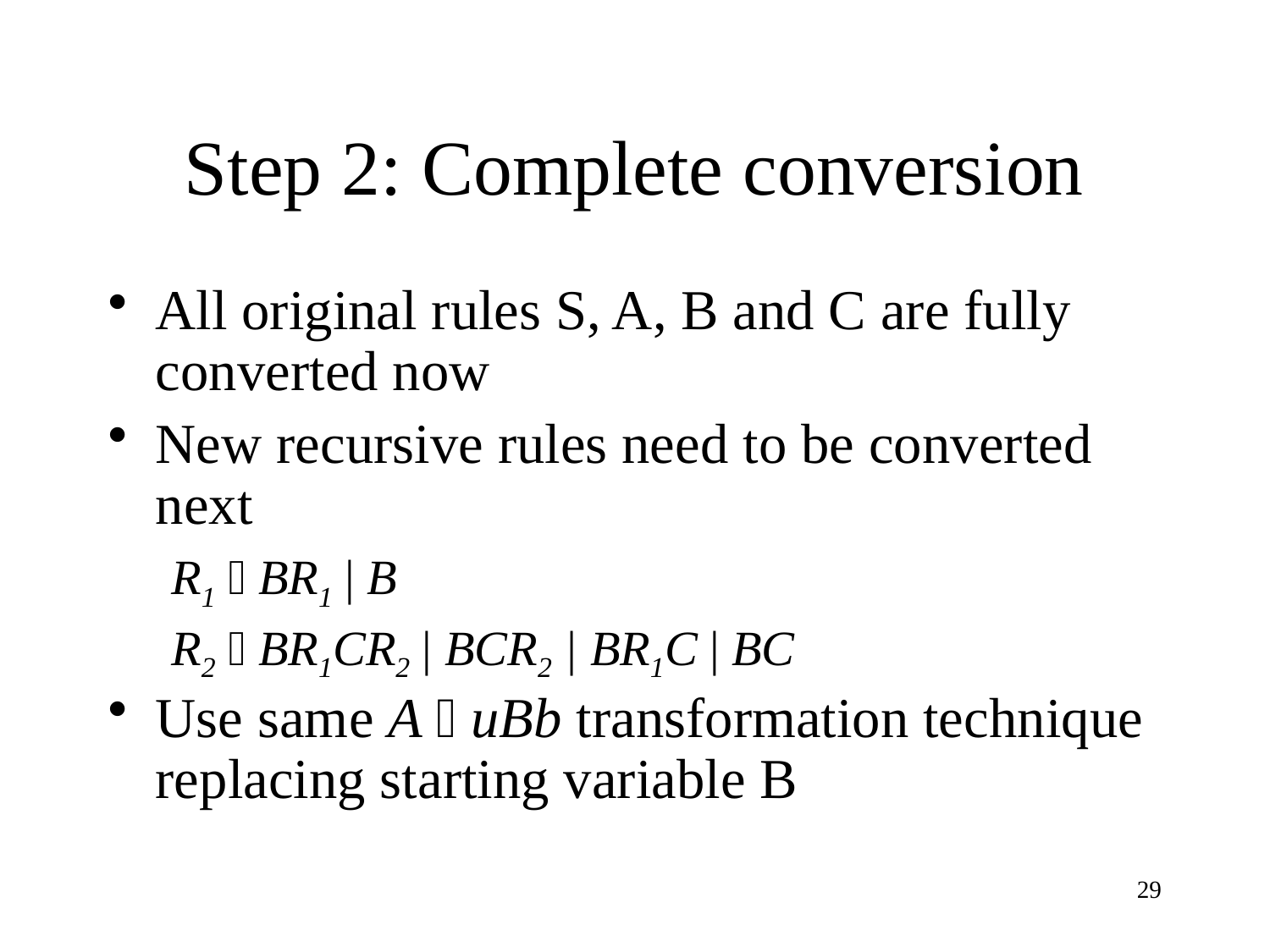

# Step 2: Complete conversion
All original rules S, A, B and C are fully converted now
New recursive rules need to be converted next
R1 → BR1 | B
R2 → BR1CR2 | BCR2 | BR1C | BC
Use same A → uBb transformation technique replacing starting variable B
29